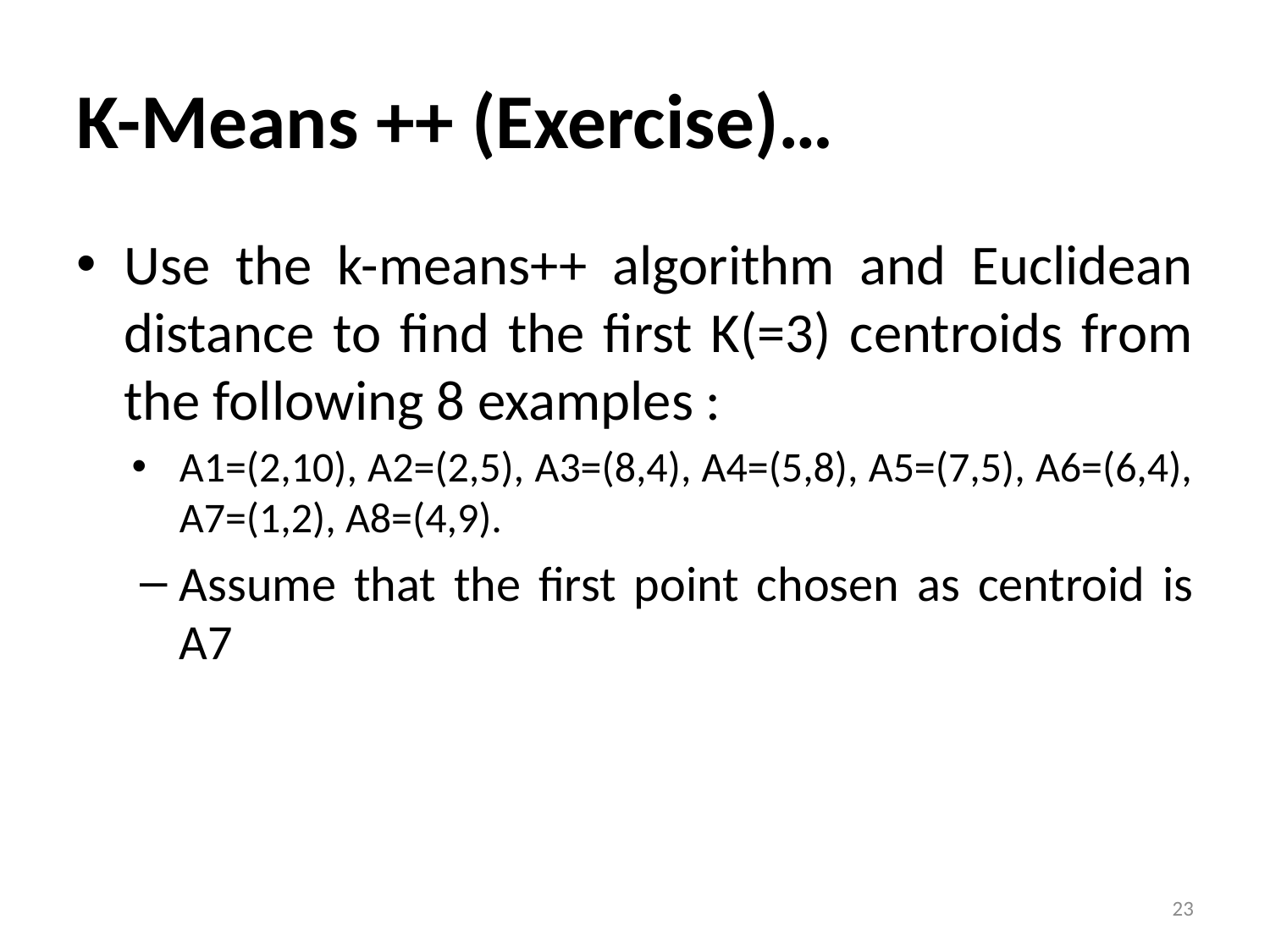

# K-Means ++ (Exercise)…
Use the k-means++ algorithm and Euclidean distance to find the first K(=3) centroids from the following 8 examples :
A1=(2,10), A2=(2,5), A3=(8,4), A4=(5,8), A5=(7,5), A6=(6,4), A7=(1,2), A8=(4,9).
Assume that the first point chosen as centroid is A7
23